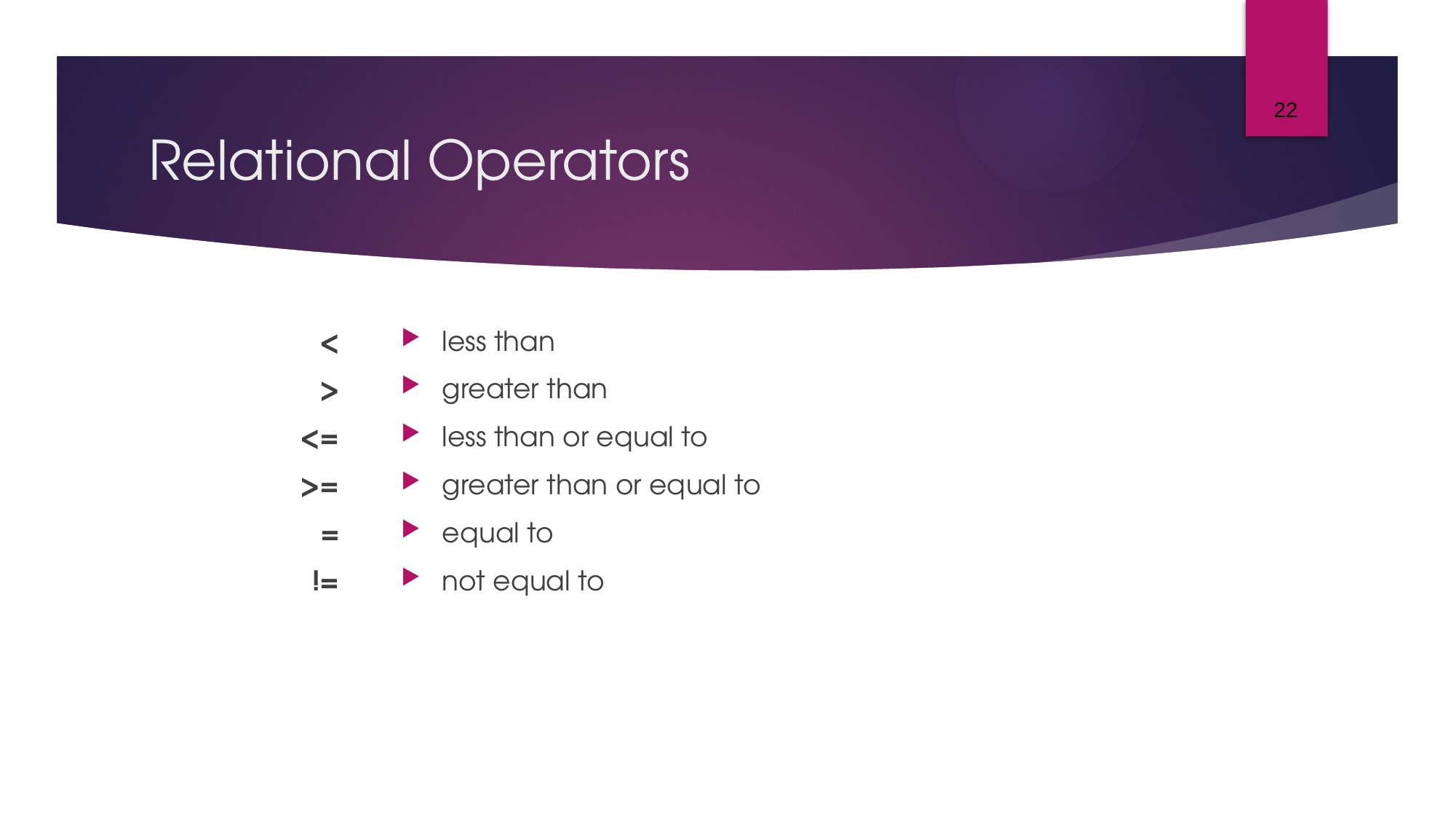

22
# Relational Operators
less than
greater than
less than or equal to
greater than or equal to
equal to
not equal to

<
>
<=
>=
=
!=